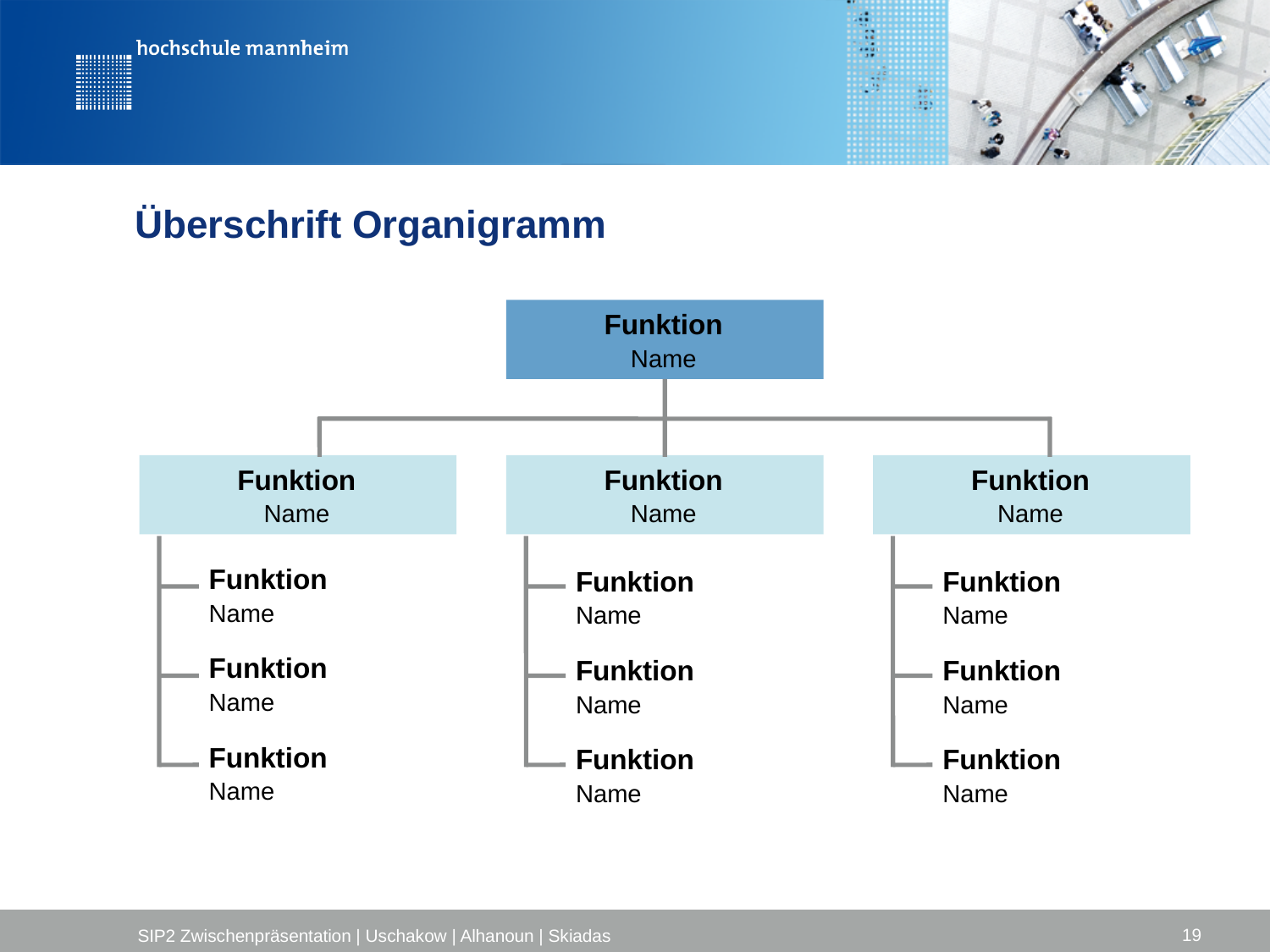

# Überschrift Organigramm

Funktion
Name

Funktion
Name
Funktion
Name
Funktion
Name

Funktion
Name
Funktion
Name
Funktion
Name

Funktion
Name
Funktion
Name
Funktion
Name

Funktion
Name
Funktion
Name
Funktion
Name

19
SIP2 Zwischenpräsentation | Uschakow | Alhanoun | Skiadas